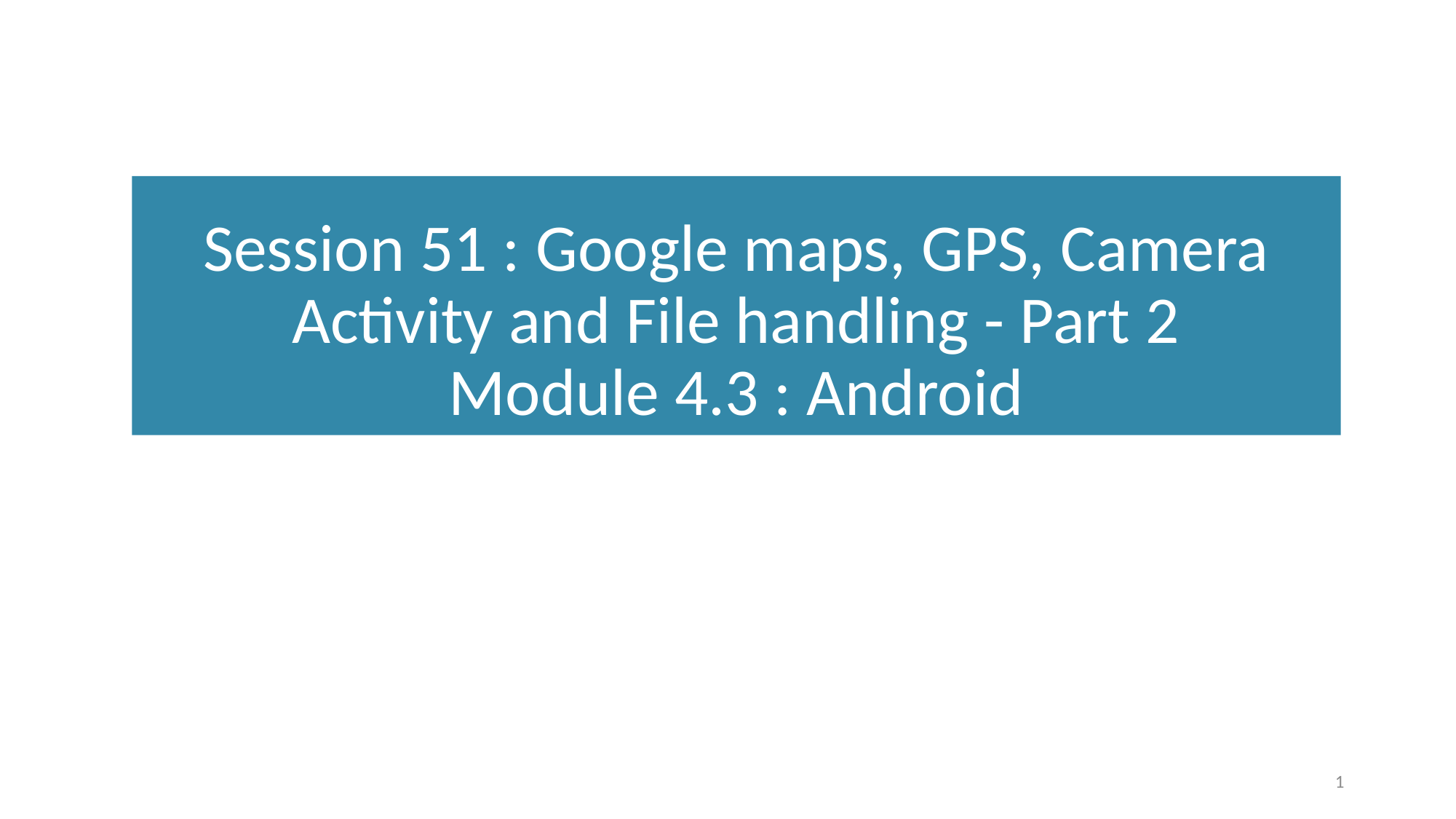

# Session 51 : Google maps, GPS, Camera Activity and File handling - Part 2 Module 4.3 : Android
1